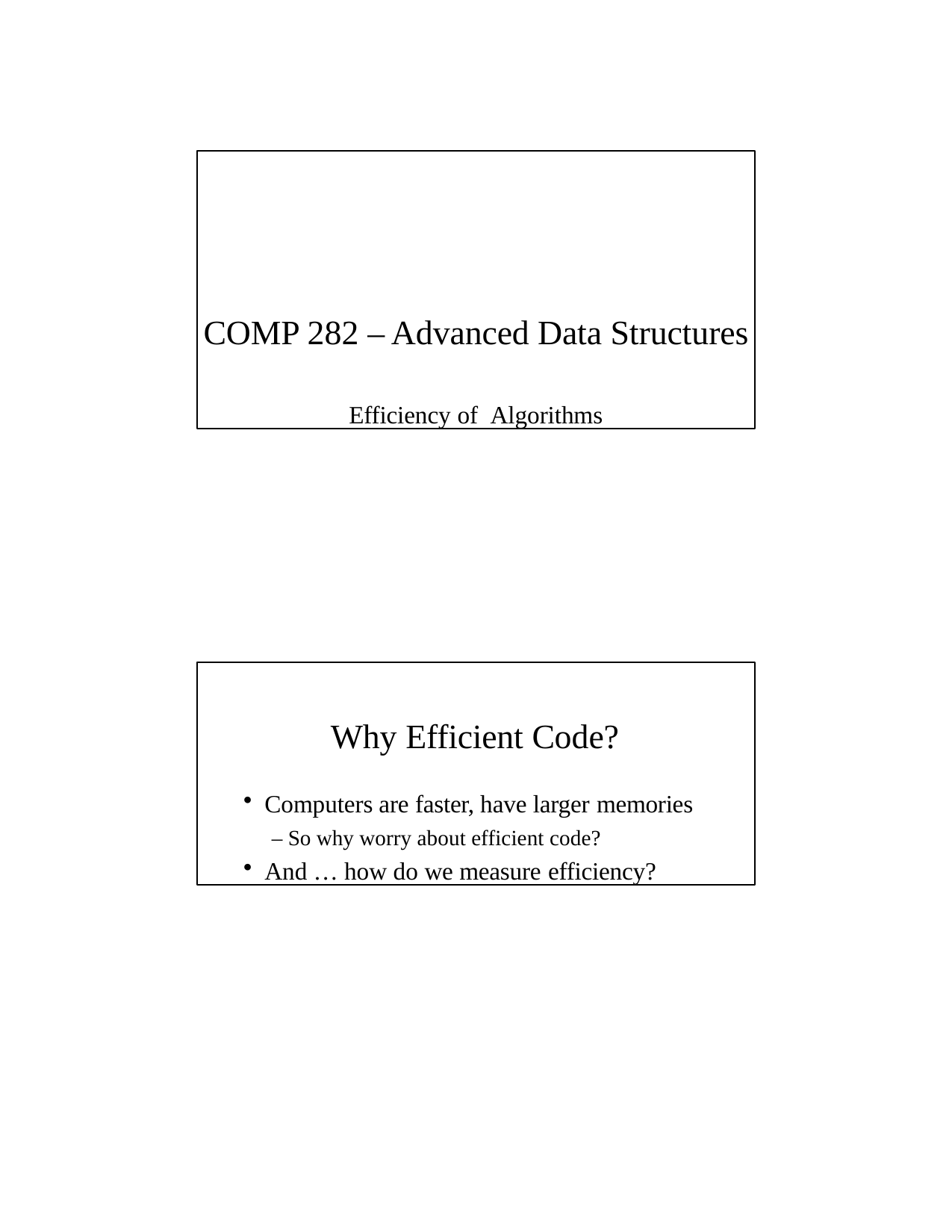

COMP 282 – Advanced Data Structures

Efficiency of  Algorithms

Why Efficient Code?

Computers are faster, have larger memories
– So why worry about efficient code?
And … how do we measure efficiency?